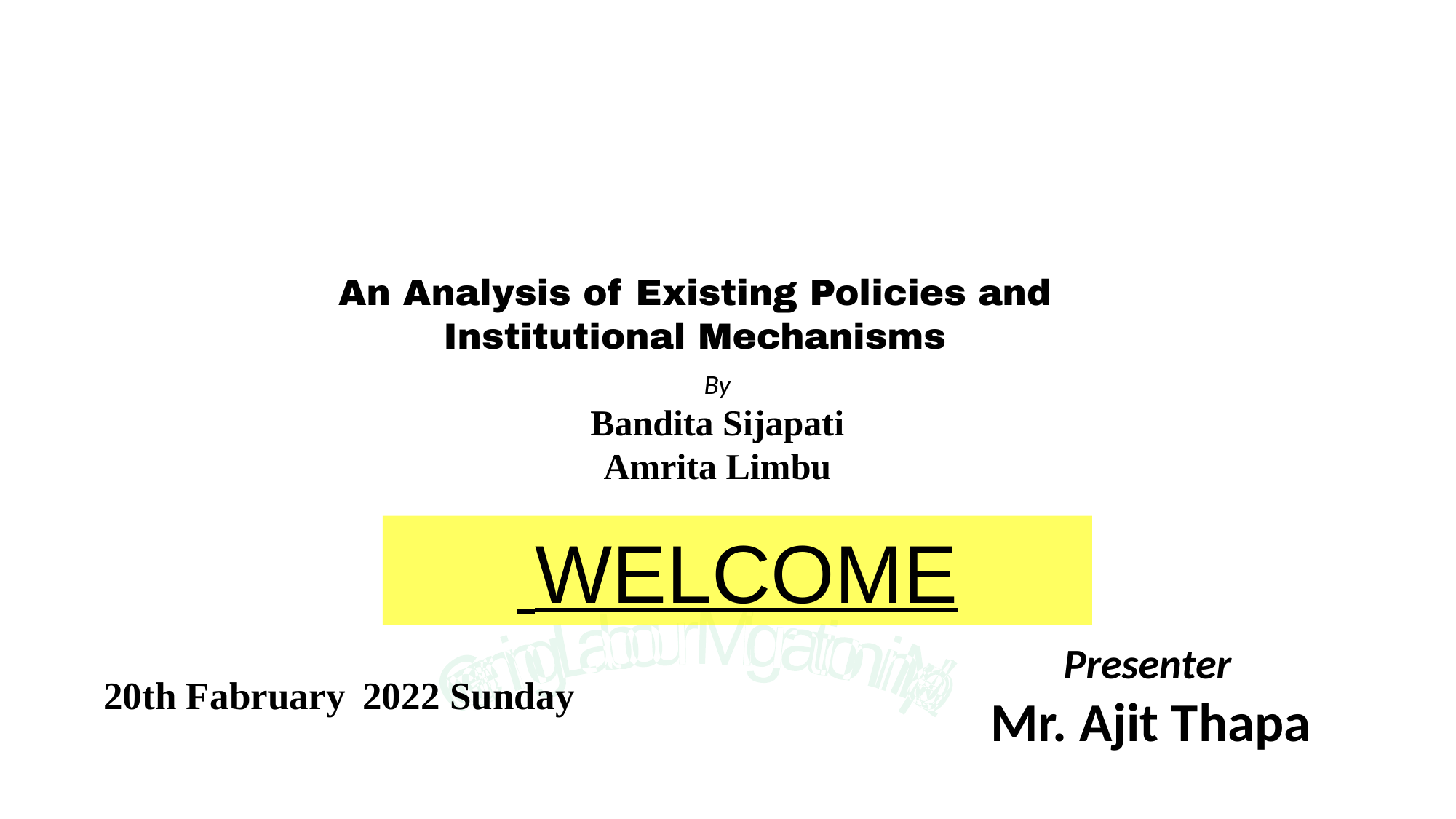

Governing Labour Migration in Nepal
An Analysis of Existing Policies and
Institutional Mechanisms
By
Bandita Sijapati
Amrita Limbu
 WELCOME

Presenter
Mr. Ajit Thapa
20th Fabruary 2022 Sunday